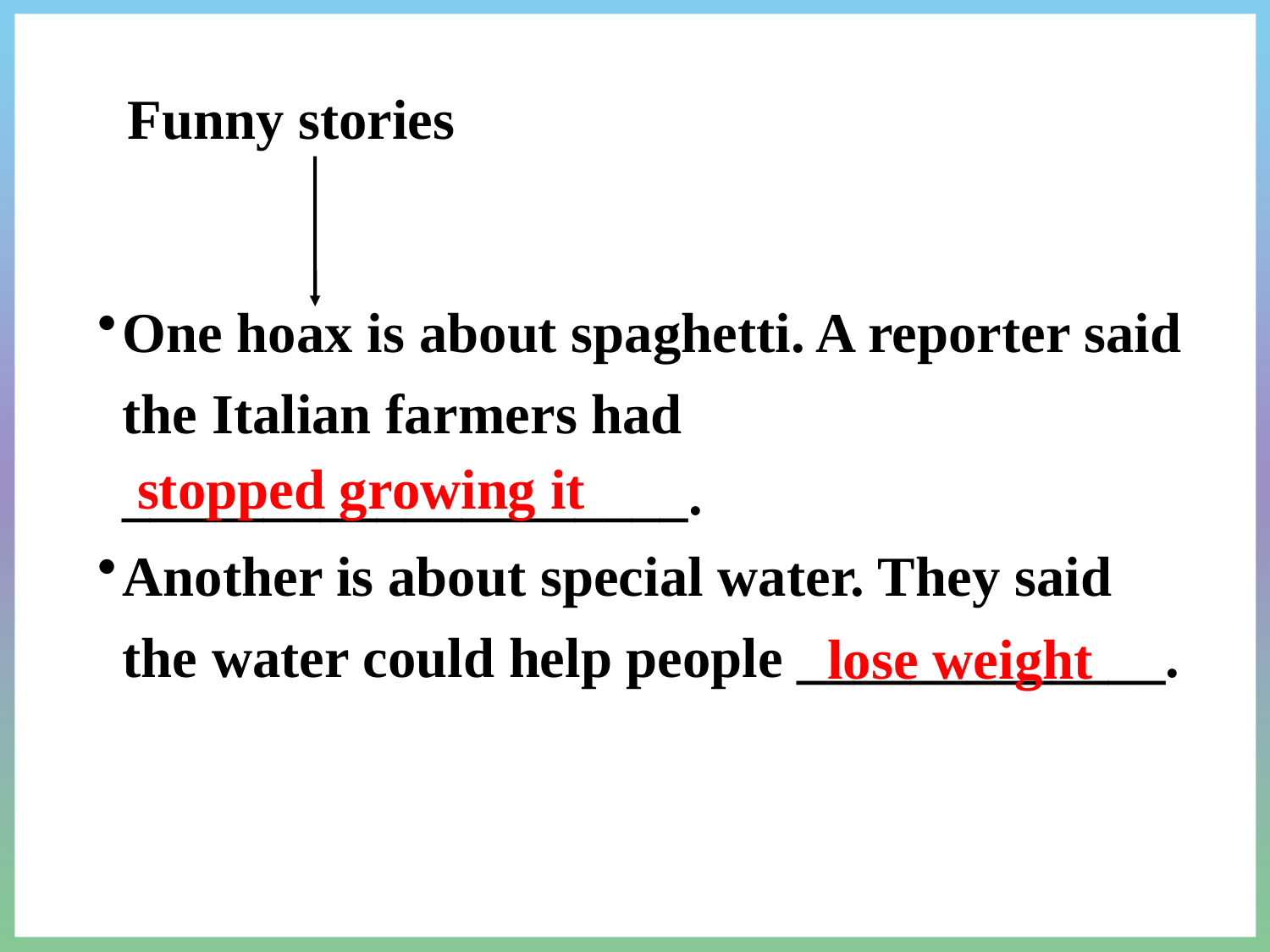

Funny stories

One hoax is about spaghetti. A reporter said the Italian farmers had ____________________.
Another is about special water. They said the water could help people _____________.
stopped growing it
lose weight